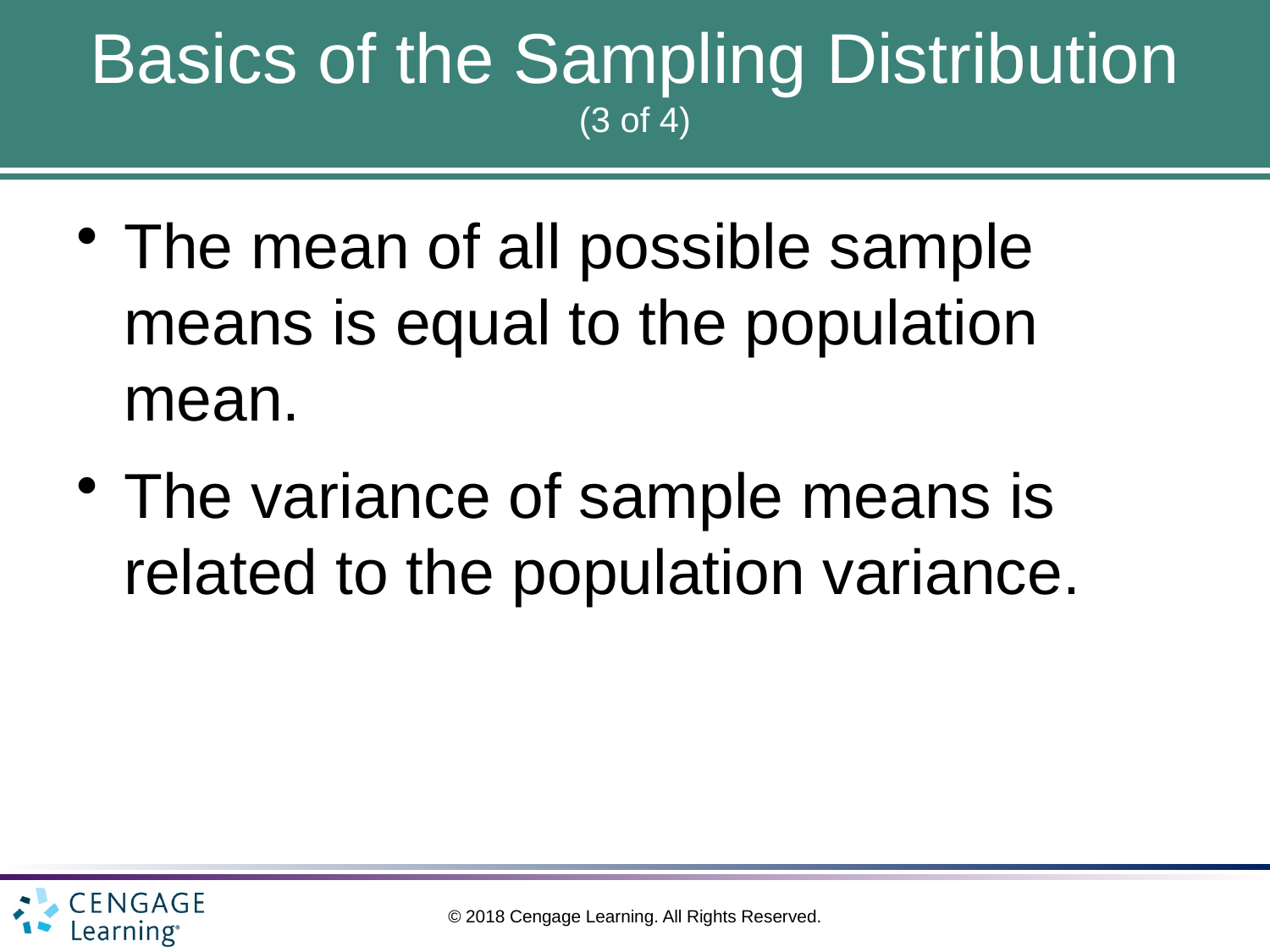

# Basics of the Sampling Distribution (3 of 4)
The mean of all possible sample means is equal to the population mean.
The variance of sample means is related to the population variance.